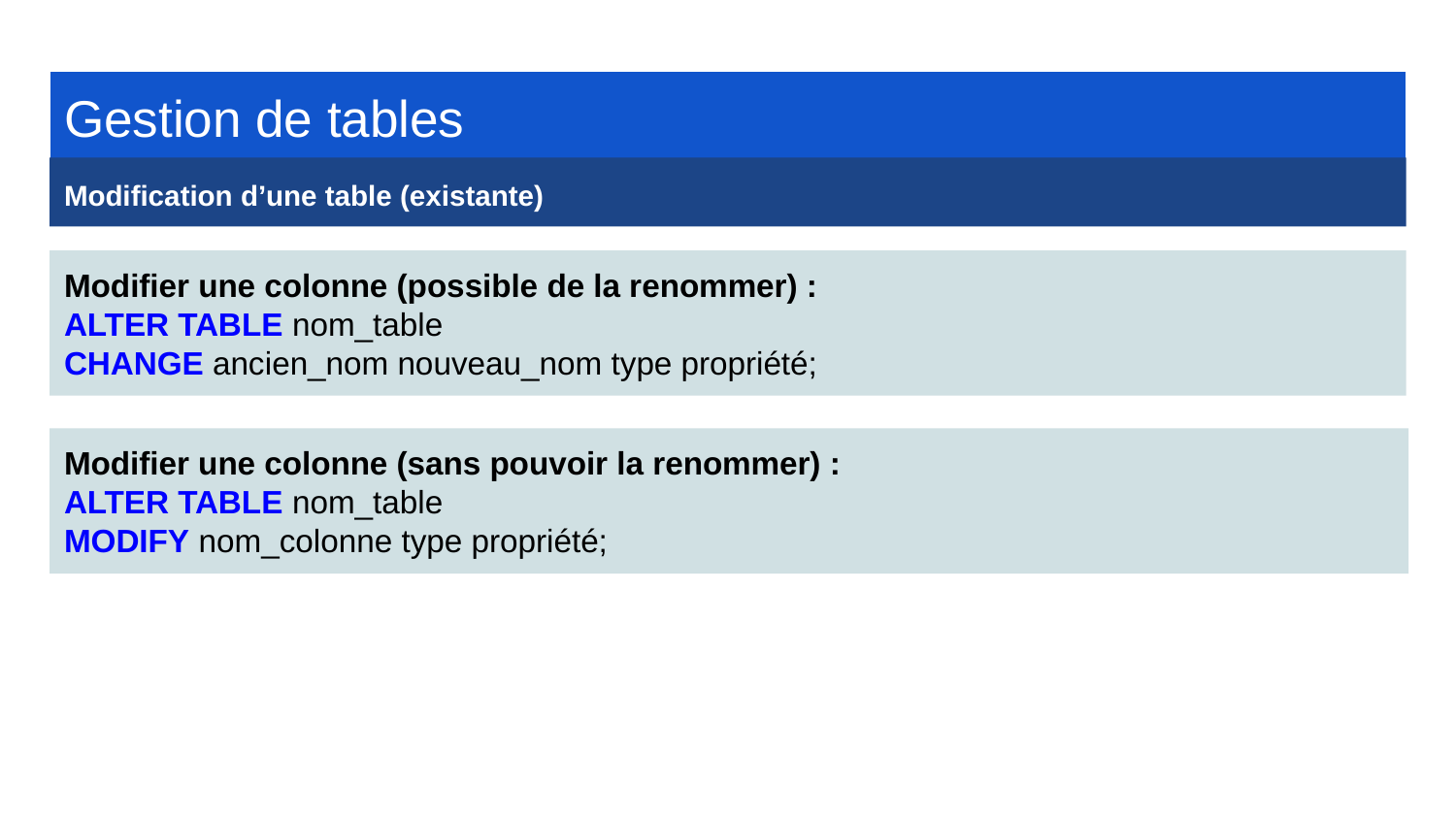

Gestion de tables
Modification d’une table (existante)
Modifier une colonne (possible de la renommer) :
ALTER TABLE nom_table
CHANGE ancien_nom nouveau_nom type propriété;
Modifier une colonne (sans pouvoir la renommer) :
ALTER TABLE nom_table
MODIFY nom_colonne type propriété;